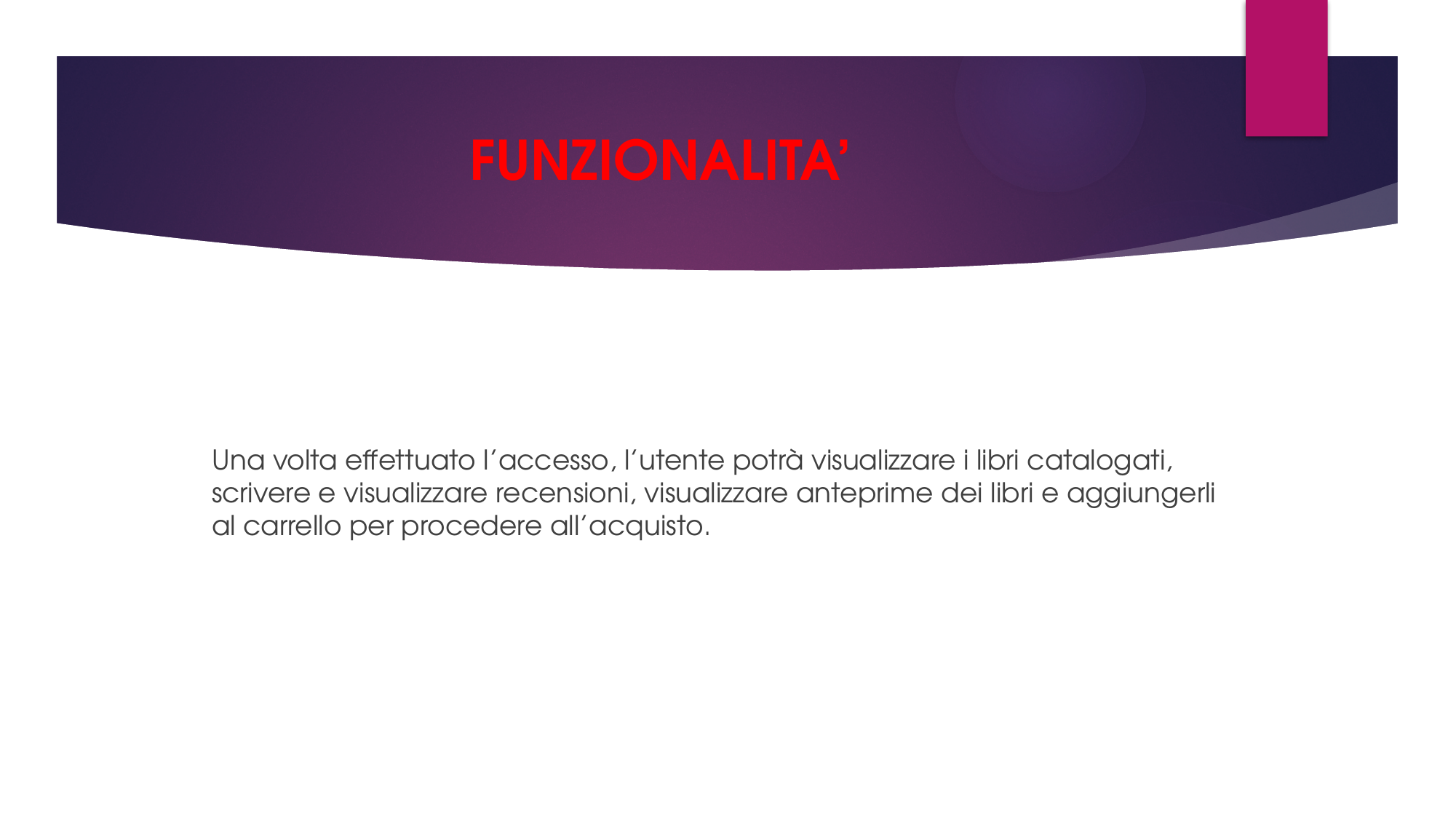

# FUNZIONALITA’
Una volta effettuato l’accesso, l’utente potrà visualizzare i libri catalogati, scrivere e visualizzare recensioni, visualizzare anteprime dei libri e aggiungerli al carrello per procedere all’acquisto.